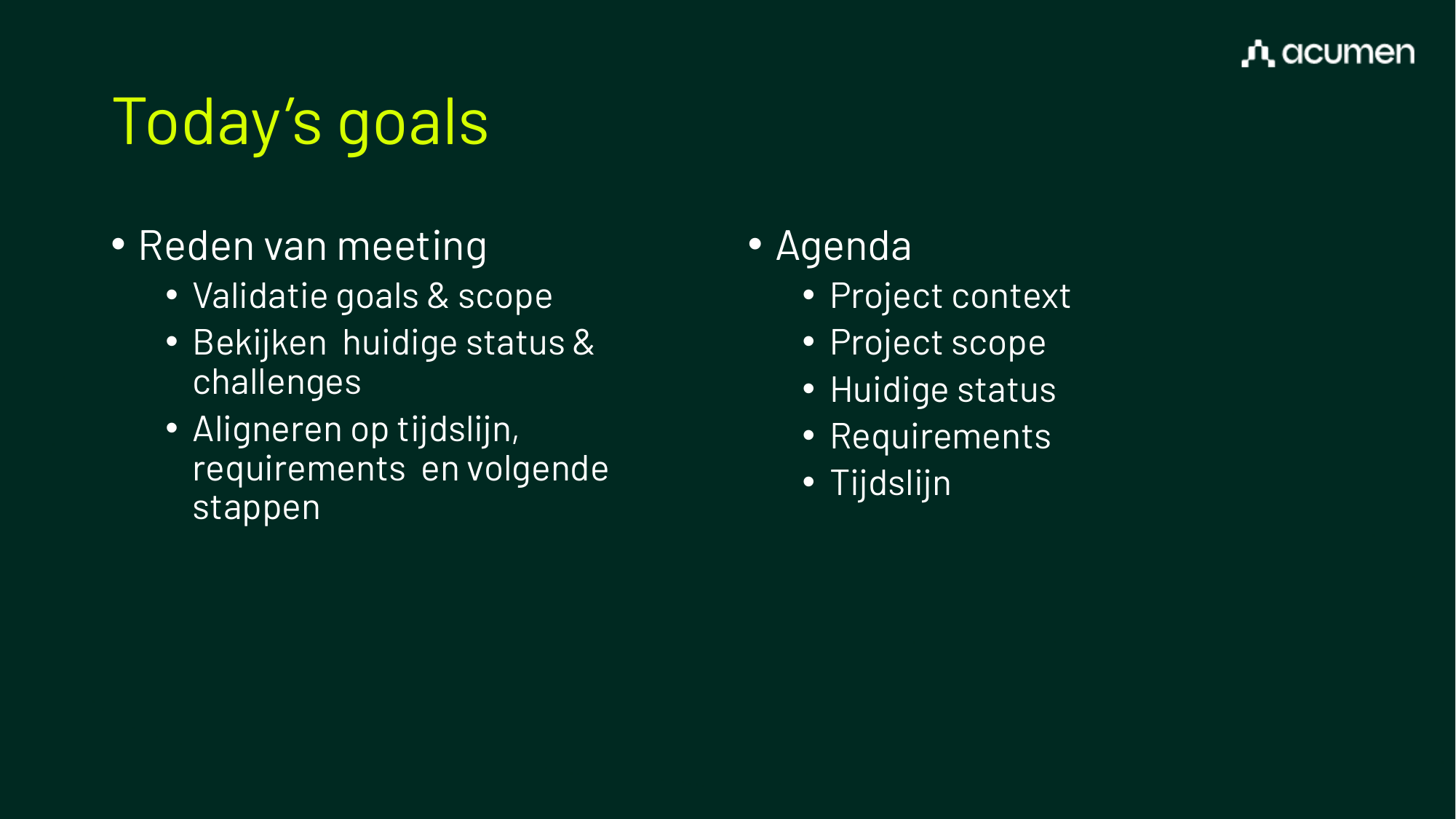

# Today’s goals
Reden van meeting
Validatie goals & scope
Bekijken  huidige status & challenges
Aligneren op tijdslijn, requirements  en volgende stappen
Agenda
Project context
Project scope
Huidige status
Requirements
Tijdslijn